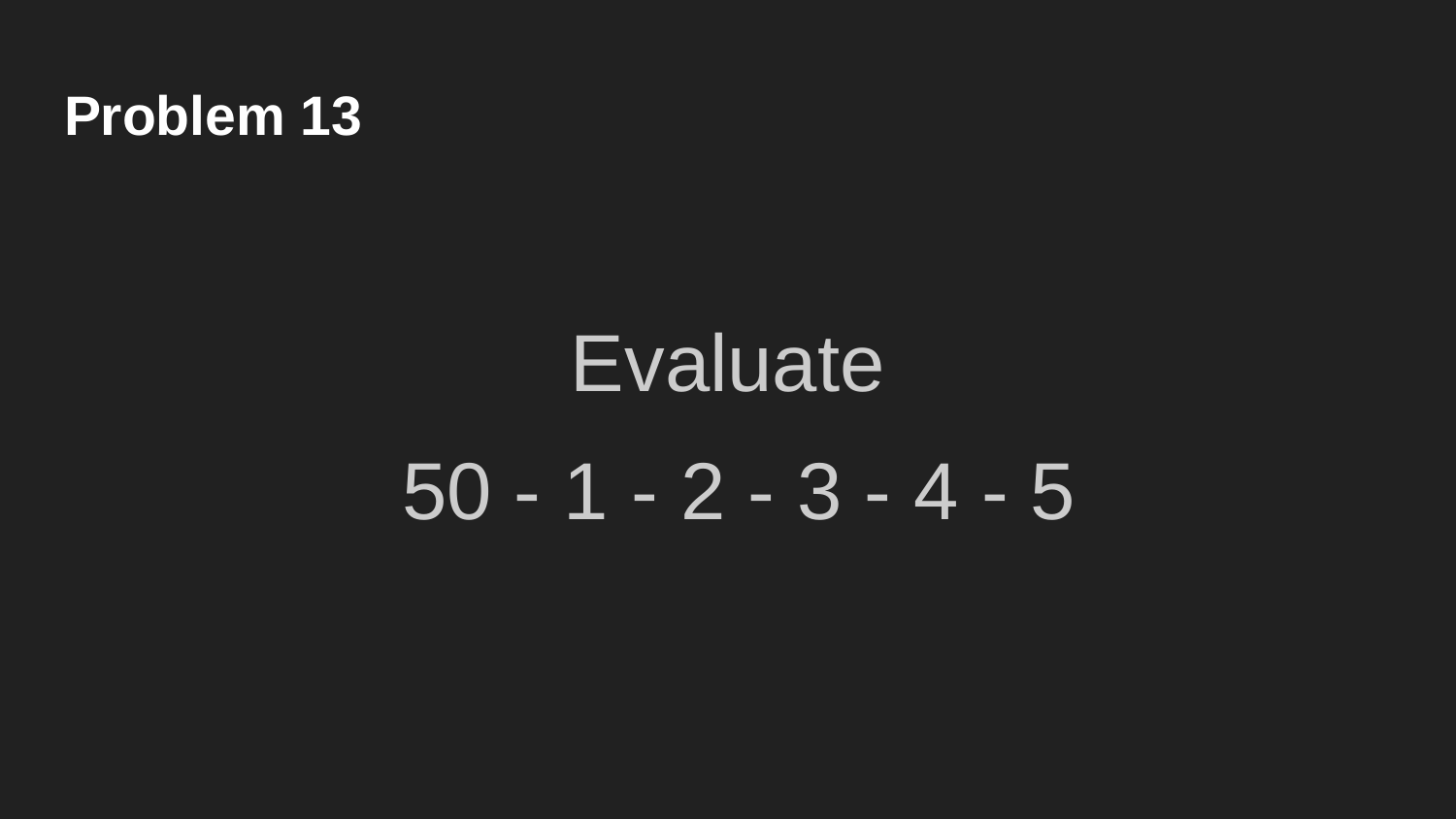

# Problem 13
Evaluate
 50 - 1 - 2 - 3 - 4 - 5